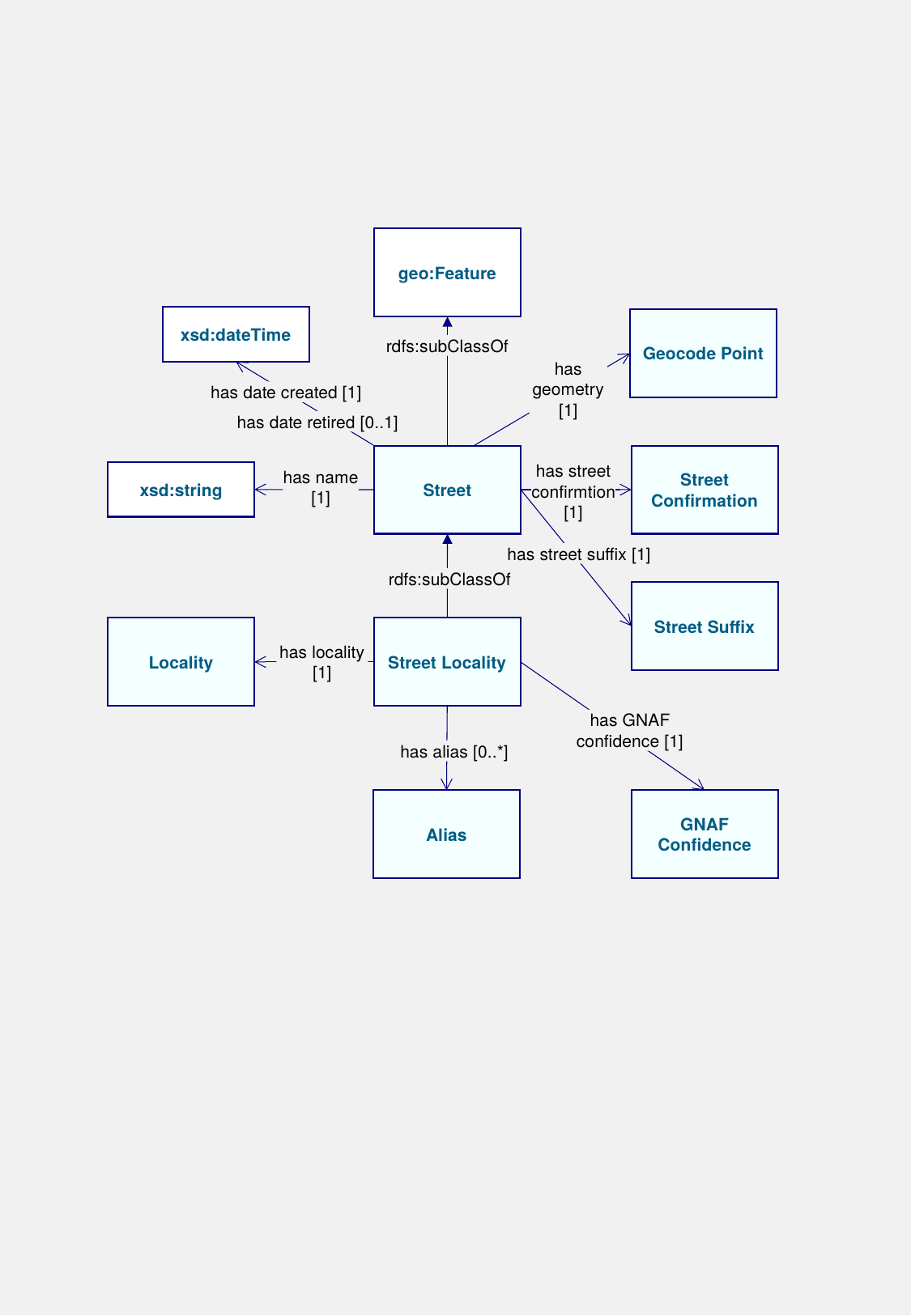

geo:Feature
xsd:dateTime
Geocode Point
rdfs:subClassOf
has geometry [1]
has date created [1]
has date retired [0..1]
Street
Street Confirmation
has street
confirmtion
[1]
xsd:string
has name [1]
has street suffix [1]
rdfs:subClassOf
Street Suffix
Locality
Street Locality
has locality [1]
has GNAF
confidence [1]
has alias [0..*]
Alias
GNAF Confidence